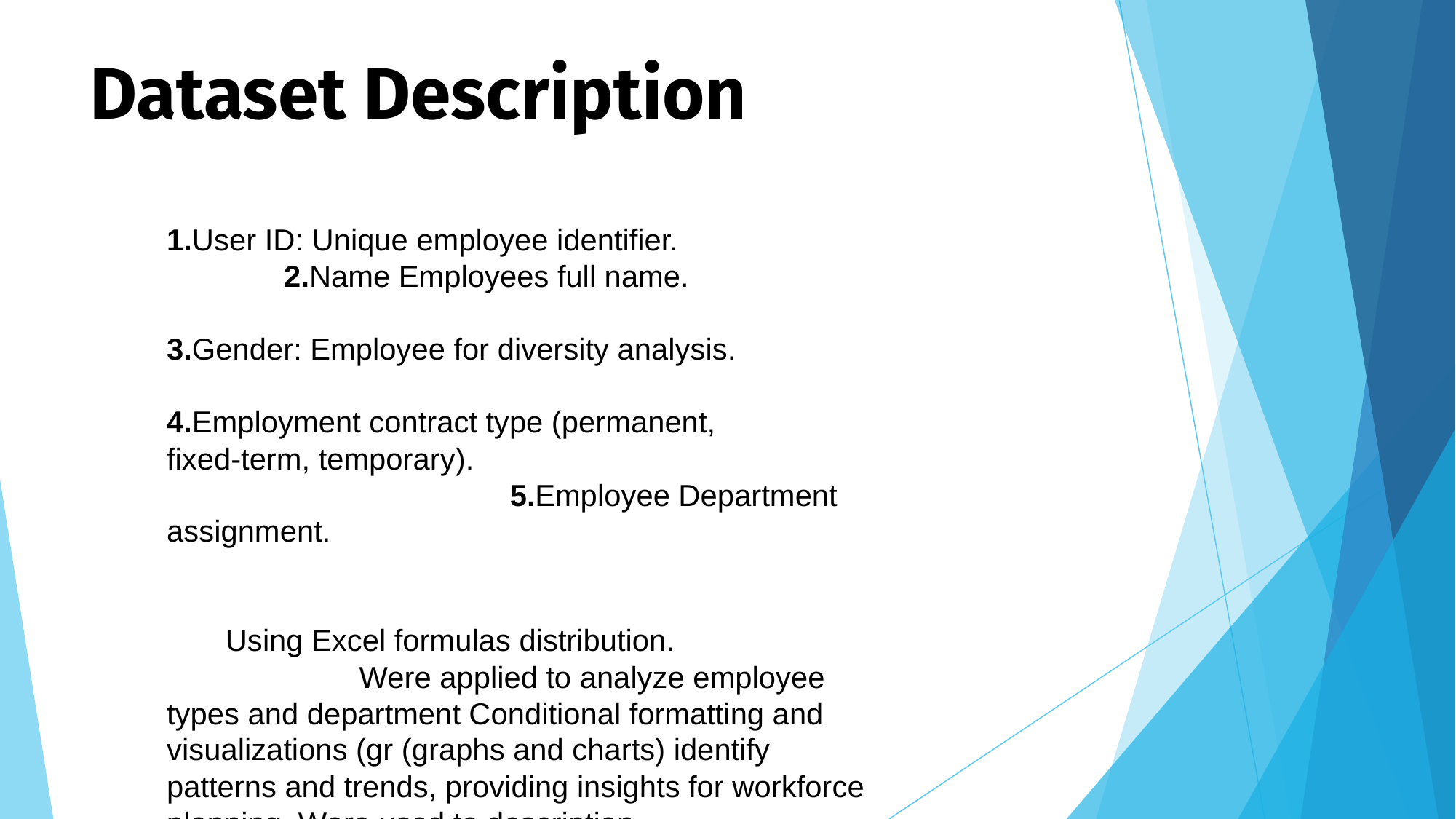

# Dataset Description
1.User ID: Unique employee identifier.                                      2.Name Employees full name.
3.Gender: Employee for diversity analysis.                                                                                   4.Employment contract type (permanent,           fixed-term, temporary).                                                                                         5.Employee Department  assignment.

       Using Excel formulas distribution.                                               Were applied to analyze employee types and department Conditional formatting and visualizations (gr (graphs and charts) identify patterns and trends, providing insights for workforce planning. Were used to description.